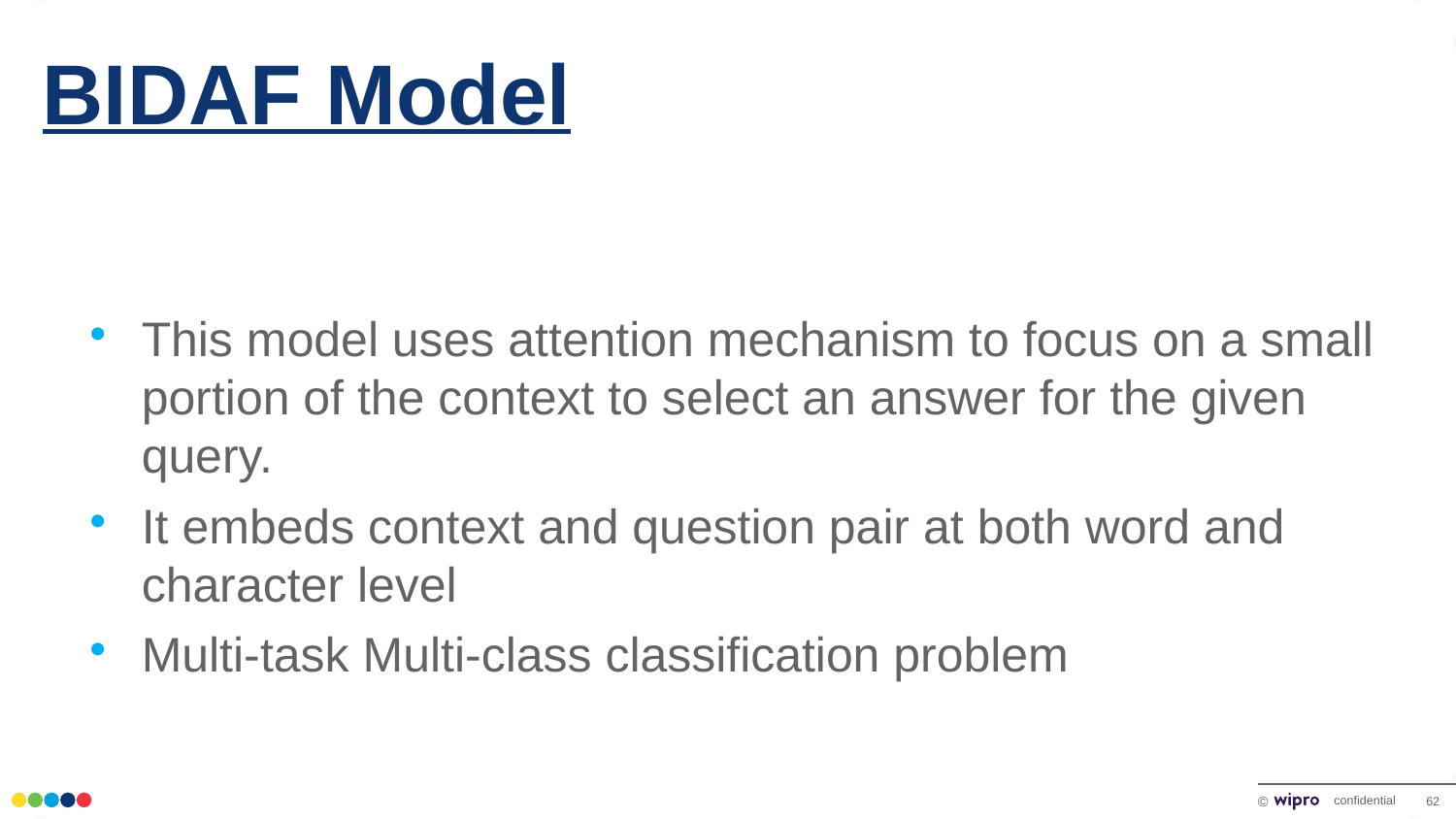

BIDAF Model

#
This model uses attention mechanism to focus on a small portion of the context to select an answer for the given query.
It embeds context and question pair at both word and character level
Multi-task Multi-class classification problem